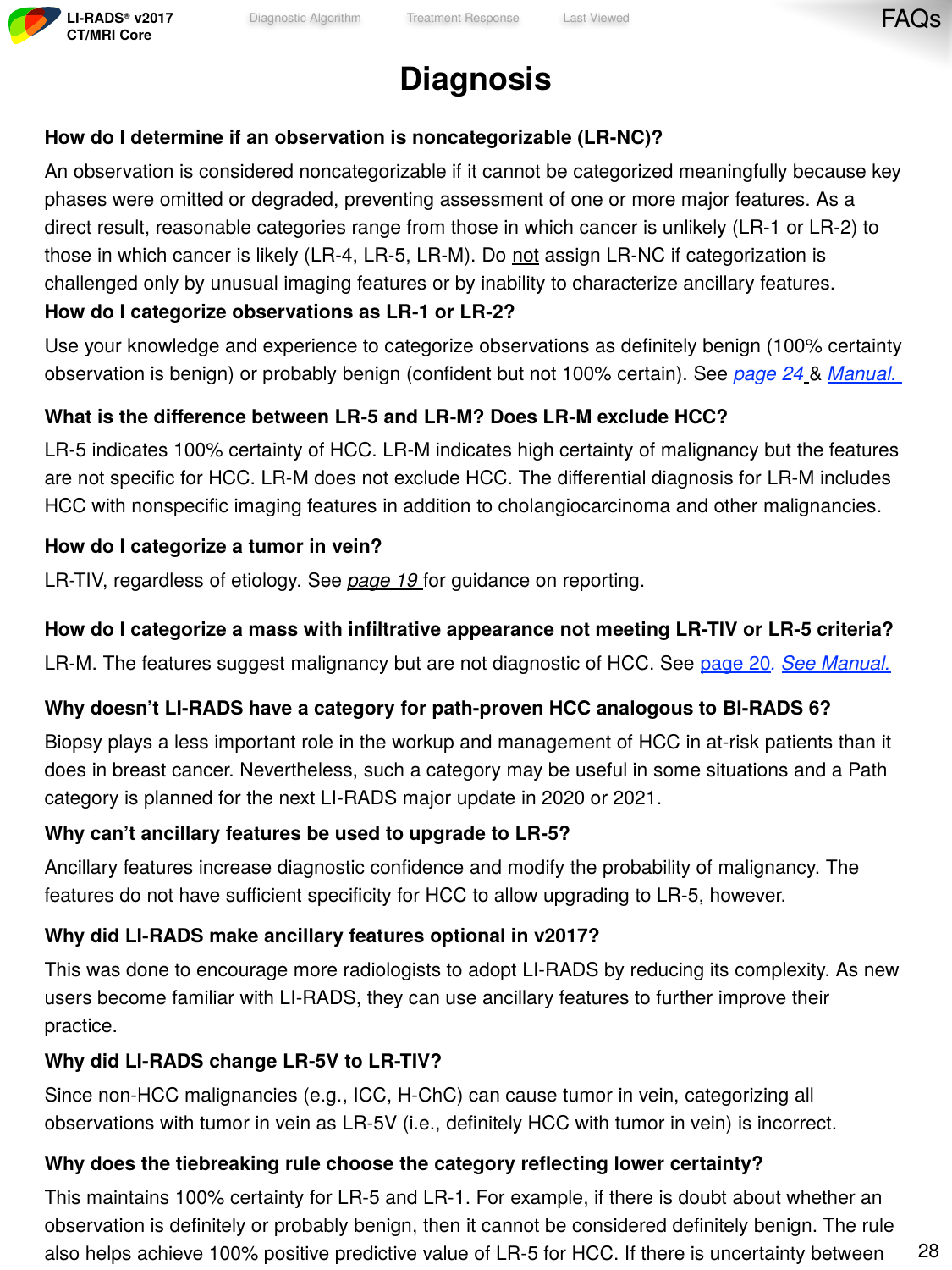

FAQs
| Diagnosis |
| --- |
| How do I determine if an observation is noncategorizable (LR-NC)? An observation is considered noncategorizable if it cannot be categorized meaningfully because key phases were omitted or degraded, preventing assessment of one or more major features. As a direct result, reasonable categories range from those in which cancer is unlikely (LR-1 or LR-2) to those in which cancer is likely (LR-4, LR-5, LR-M). Do not assign LR-NC if categorization is challenged only by unusual imaging features or by inability to characterize ancillary features. |
| How do I categorize observations as LR-1 or LR-2? Use your knowledge and experience to categorize observations as definitely benign (100% certainty observation is benign) or probably benign (confident but not 100% certain). See page 24 & Manual. |
| What is the difference between LR-5 and LR-M? Does LR-M exclude HCC? LR-5 indicates 100% certainty of HCC. LR-M indicates high certainty of malignancy but the features are not specific for HCC. LR-M does not exclude HCC. The differential diagnosis for LR-M includes HCC with nonspecific imaging features in addition to cholangiocarcinoma and other malignancies. |
| How do I categorize a tumor in vein? LR-TIV, regardless of etiology. See page 19 for guidance on reporting. |
| How do I categorize a mass with infiltrative appearance not meeting LR-TIV or LR-5 criteria? LR-M. The features suggest malignancy but are not diagnostic of HCC. See page 20. See Manual. |
| Why doesn’t LI-RADS have a category for path-proven HCC analogous to BI-RADS 6? Biopsy plays a less important role in the workup and management of HCC in at-risk patients than it does in breast cancer. Nevertheless, such a category may be useful in some situations and a Path category is planned for the next LI-RADS major update in 2020 or 2021. |
| Why can’t ancillary features be used to upgrade to LR-5? Ancillary features increase diagnostic confidence and modify the probability of malignancy. The features do not have sufficient specificity for HCC to allow upgrading to LR-5, however. |
| Why did LI-RADS make ancillary features optional in v2017? This was done to encourage more radiologists to adopt LI-RADS by reducing its complexity. As new users become familiar with LI-RADS, they can use ancillary features to further improve their practice. |
| Why did LI-RADS change LR-5V to LR-TIV? Since non-HCC malignancies (e.g., ICC, H-ChC) can cause tumor in vein, categorizing all observations with tumor in vein as LR-5V (i.e., definitely HCC with tumor in vein) is incorrect. |
| Why does the tiebreaking rule choose the category reflecting lower certainty? This maintains 100% certainty for LR-5 and LR-1. For example, if there is doubt about whether an observation is definitely or probably benign, then it cannot be considered definitely benign. The rule also helps achieve 100% positive predictive value of LR-5 for HCC. If there is uncertainty between LR-5 and LR-4 or between LR-5 and LR-M, the tiebreaking rule selects LR-4 or LR-M, respectively. |
| What should I do if some ancillary features favor benignity and others favor malignancy? Do not change category (see page 8). Allowing category adjustment would increase reader variability, as radiologists then might assign different categories despite agreeing on all features. |
| Does a category of LR-3 or LR-4 exclude non-HCC malignancy? No. LR-3 and LR-4 criteria are not specific for hepatocellular origin and so do not exclude non-HCC malignancy. Thus, a small minority of LR-3 or LR-4 observations may be non-HCC malignancies. |
28